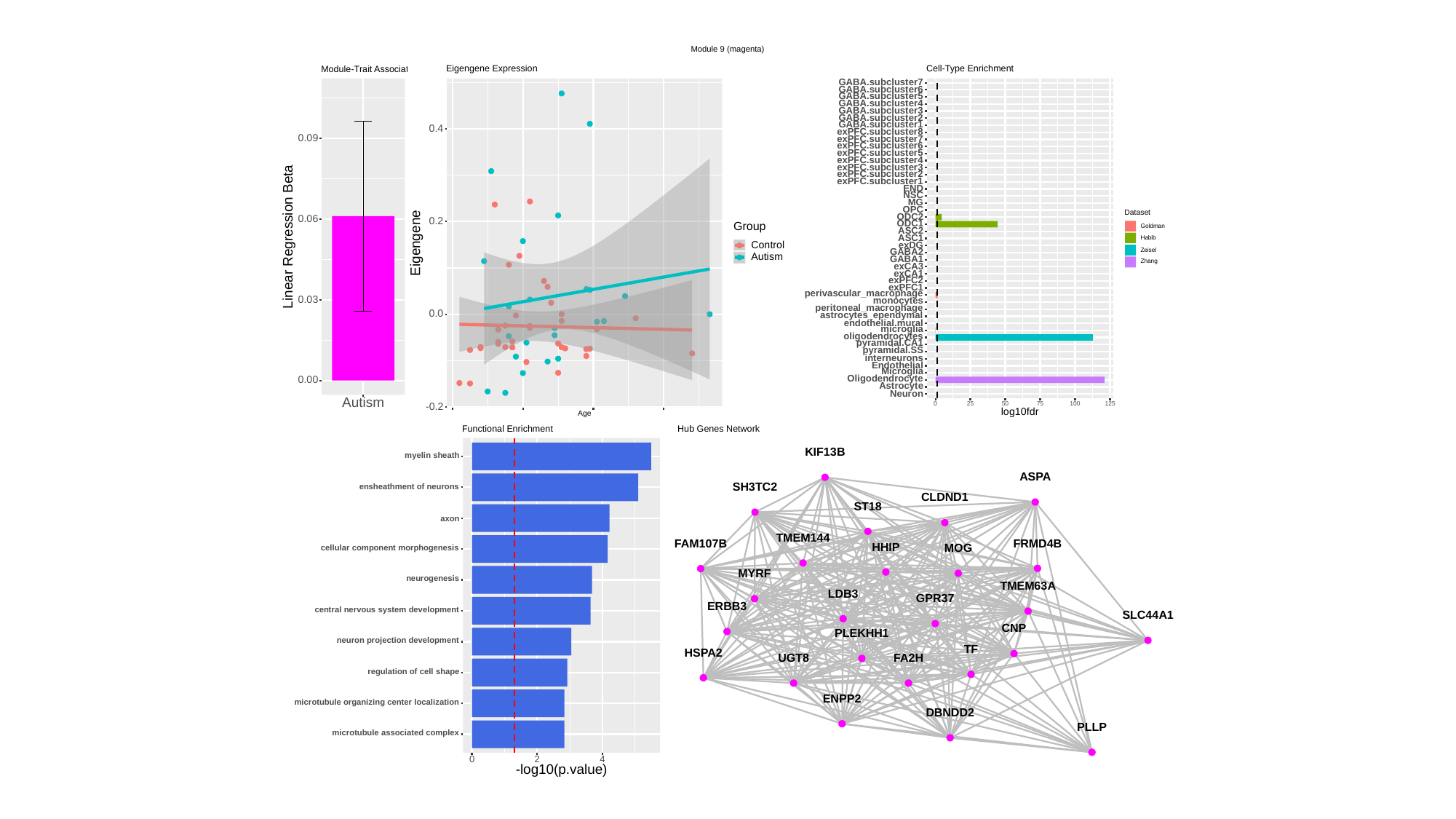

Module 9 (magenta)

Cell-Type Enrichment
Eigengene Expression
Module-Trait Association

GABA.subcluster7

GABA.subcluster6

GABA.subcluster5

GABA.subcluster4

GABA.subcluster3

GABA.subcluster2

GABA.subcluster1

0.4

exPFC.subcluster8

0.09
exPFC.subcluster7

exPFC.subcluster6

exPFC.subcluster5

exPFC.subcluster4

exPFC.subcluster3

exPFC.subcluster2

exPFC.subcluster1

END

NSC

MG

OPC

Dataset

ODC2

0.06

0.2

ODC1

Group
Goldman

ASC2

Linear Regression Beta

ASC1

Habib
Eigengene

Control
exDG

Zeisel
GABA2

Autism

GABA1

Zhang

exCA3

exCA1

exPFC2

exPFC1

perivascular_macrophage

0.03
monocytes

peritoneal_macrophage

0.0
astrocytes_ependymal

endothelial.mural

microglia

oligodendrocytes

pyramidal.CA1

pyramidal.SS

interneurons

Endothelial

Microglia

Oligodendrocyte
0.00

Astrocyte

Neuron

Autism

0
25
50
100
125
75
-0.2

log10fdr

Age

Hub Genes Network
Functional Enrichment

KIF13B
myelin sheath

ASPA

SH3TC2
ensheathment of neurons

CLDND1

ST18

axon

TMEM144

FRMD4B
FAM107B
HHIP
cellular component morphogenesis
MOG

MYRF

neurogenesis

TMEM63A
LDB3
GPR37

ERBB3
central nervous system development

SLC44A1

CNP

PLEKHH1

neuron projection development

TF
HSPA2

UGT8
FA2H

regulation of cell shape

ENPP2
microtubule organizing center localization

DBNDD2

PLLP

microtubule associated complex

0
2
4
-log10(p.value)